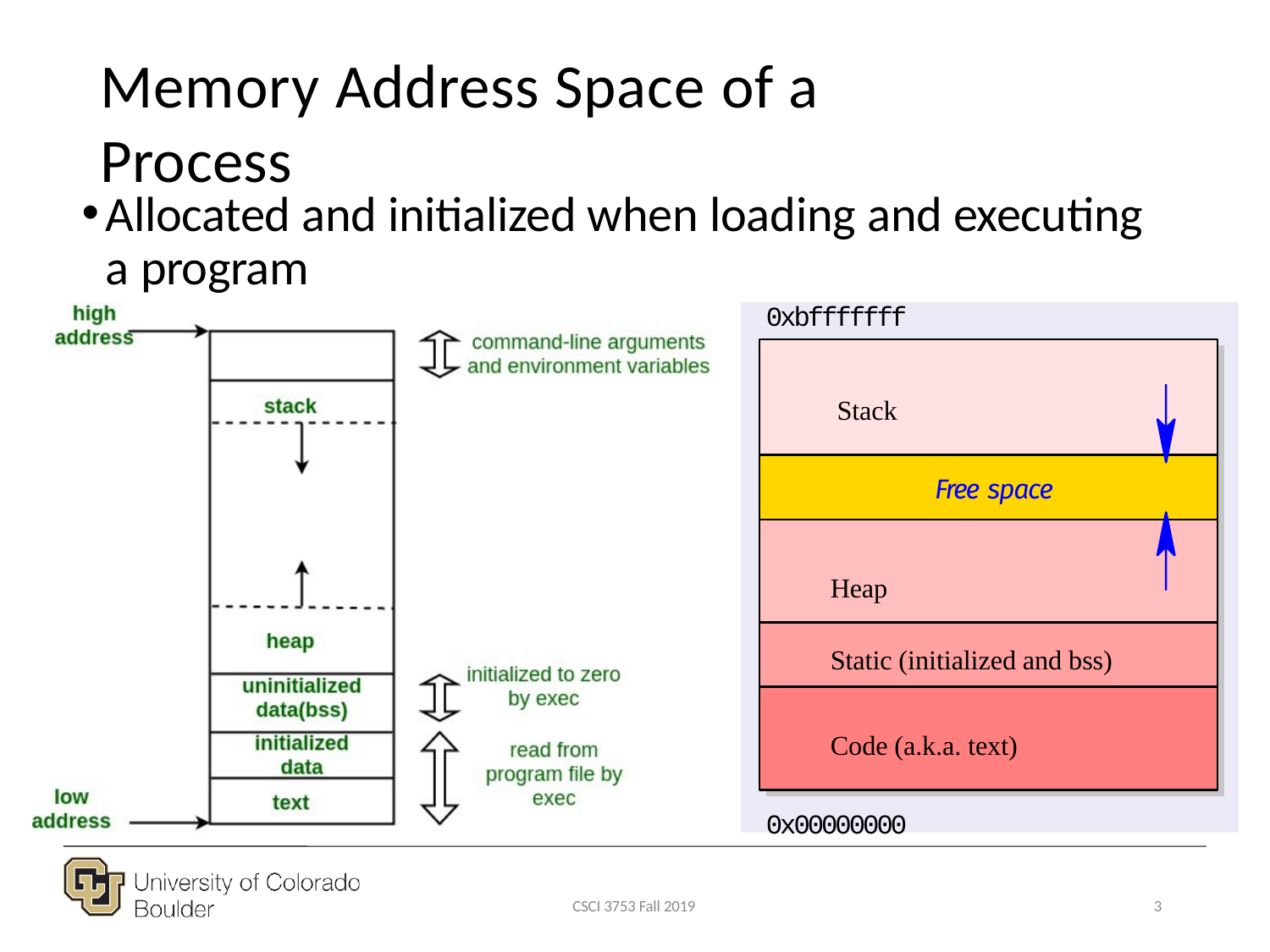

# Memory Address Space of a Process
Allocated and initialized when loading and executing  a program

0xbfffffff

Stack

Free space

Heap

Static (initialized and bss)

Code (a.k.a. text)

0x00000000
CSCI 3753 Fall 2019
3